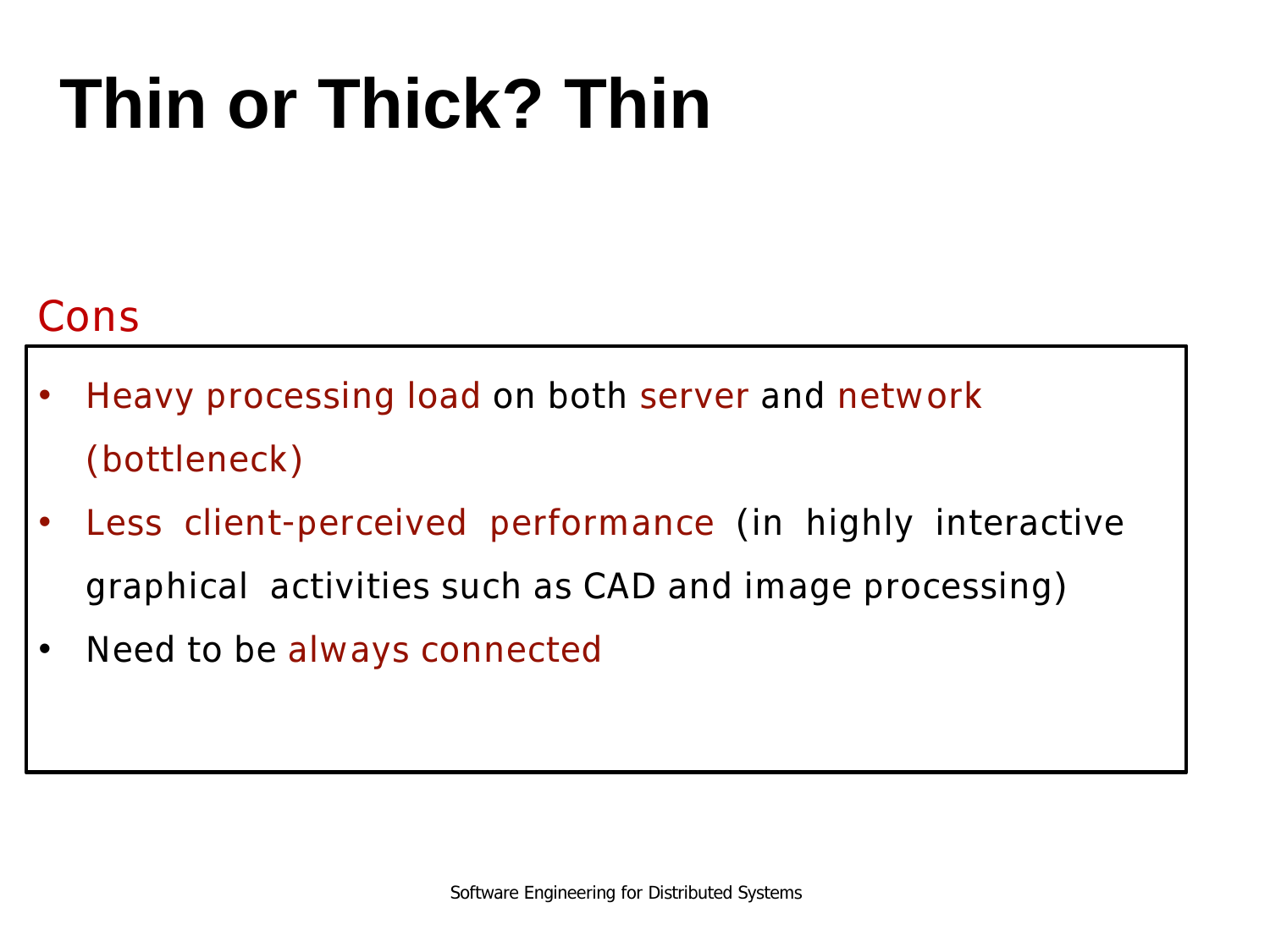

Thin or Thick? Thin
Cons
Heavy processing load on both server and network (bottleneck)
Less  client-perceived  performance  (in  highly  interactive  graphical  activities such as CAD and image processing)
Need to be always connected

Software Engineering for Distributed Systems
39